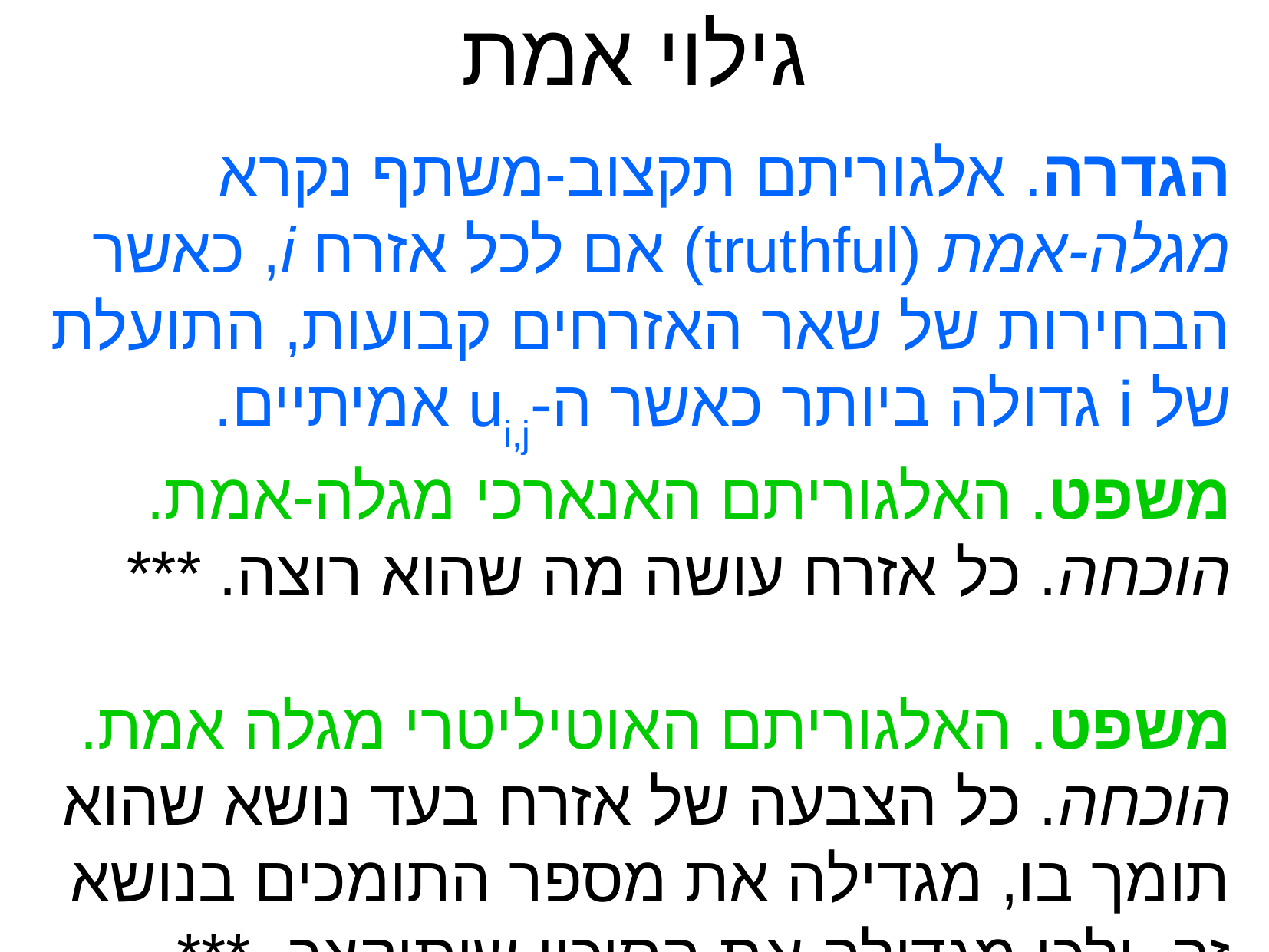

גילוי אמת
הגדרה. אלגוריתם תקצוב-משתף נקרא מגלה-אמת (truthful) אם לכל אזרח i, כאשר הבחירות של שאר האזרחים קבועות, התועלת של i גדולה ביותר כאשר ה-ui,j אמיתיים.
משפט. האלגוריתם האנארכי מגלה-אמת.
הוכחה. כל אזרח עושה מה שהוא רוצה. ***

משפט. האלגוריתם האוטיליטרי מגלה אמת.
הוכחה. כל הצבעה של אזרח בעד נושא שהוא תומך בו, מגדילה את מספר התומכים בנושא זה, ולכן מגדילה את הסיכוי שיתוקצב. ***